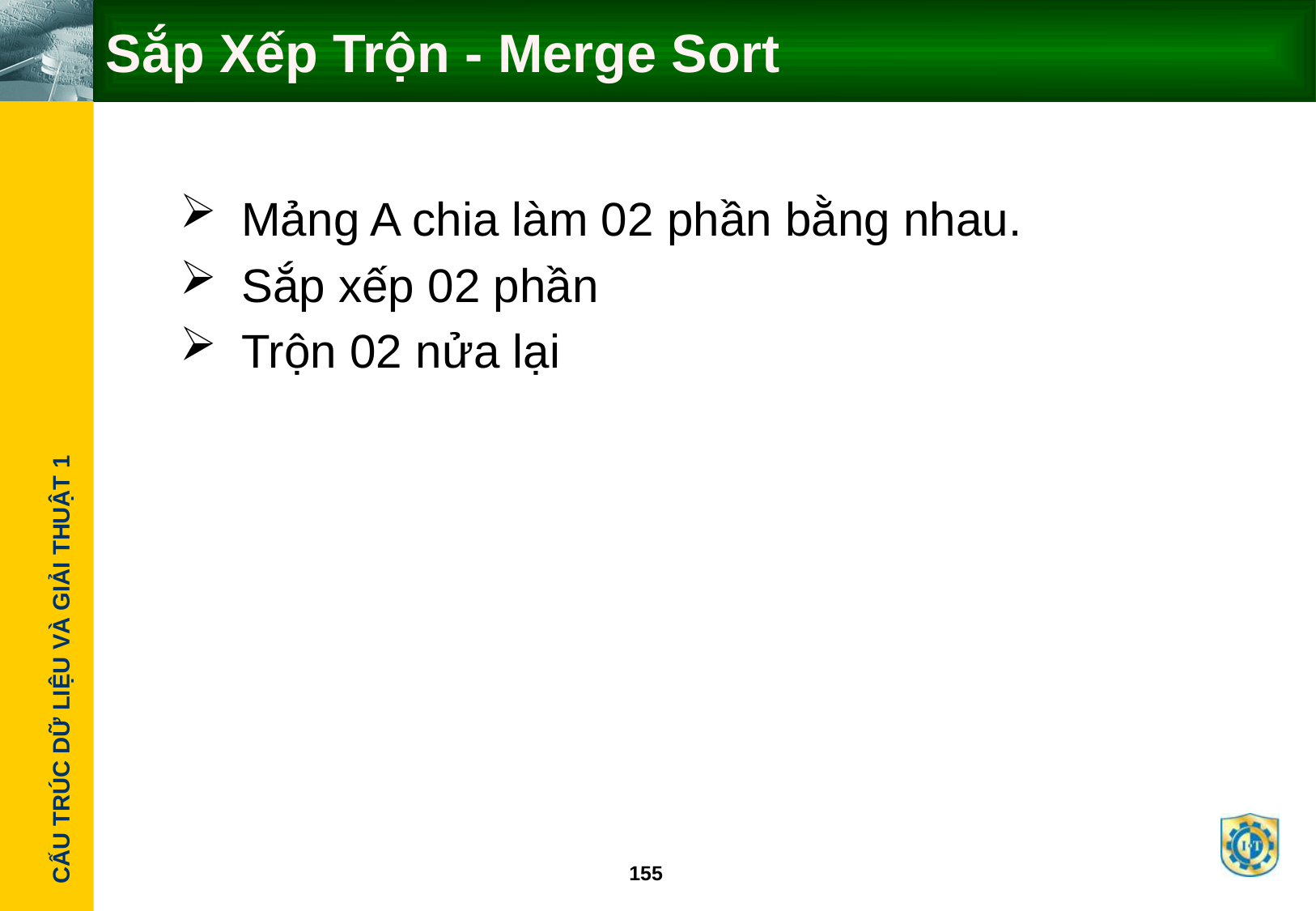

# Sắp Xếp Trộn - Merge Sort
Mảng A chia làm 02 phần bằng nhau.
Sắp xếp 02 phần
Trộn 02 nửa lại